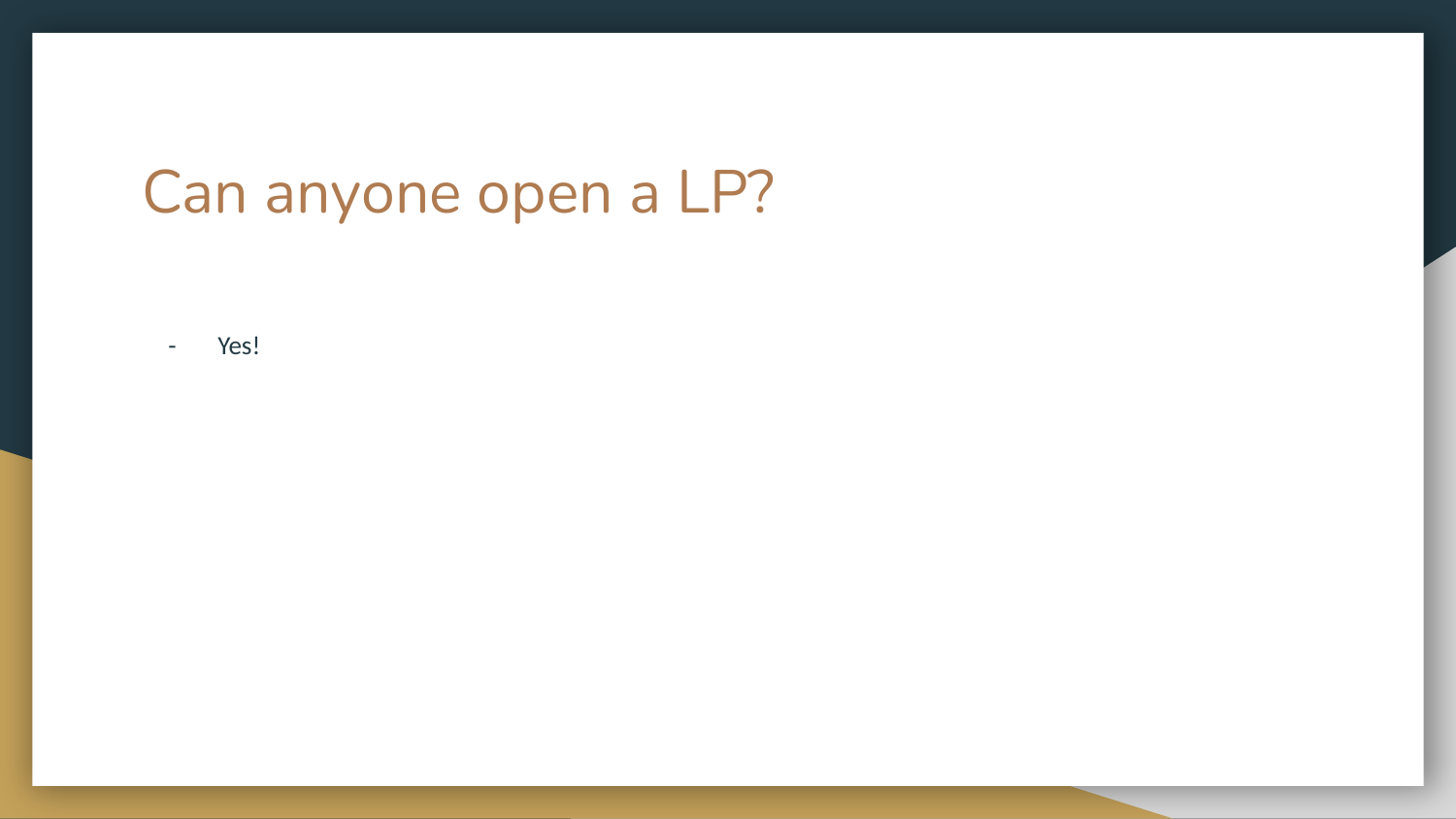

# Can anyone open a LP?
Yes!